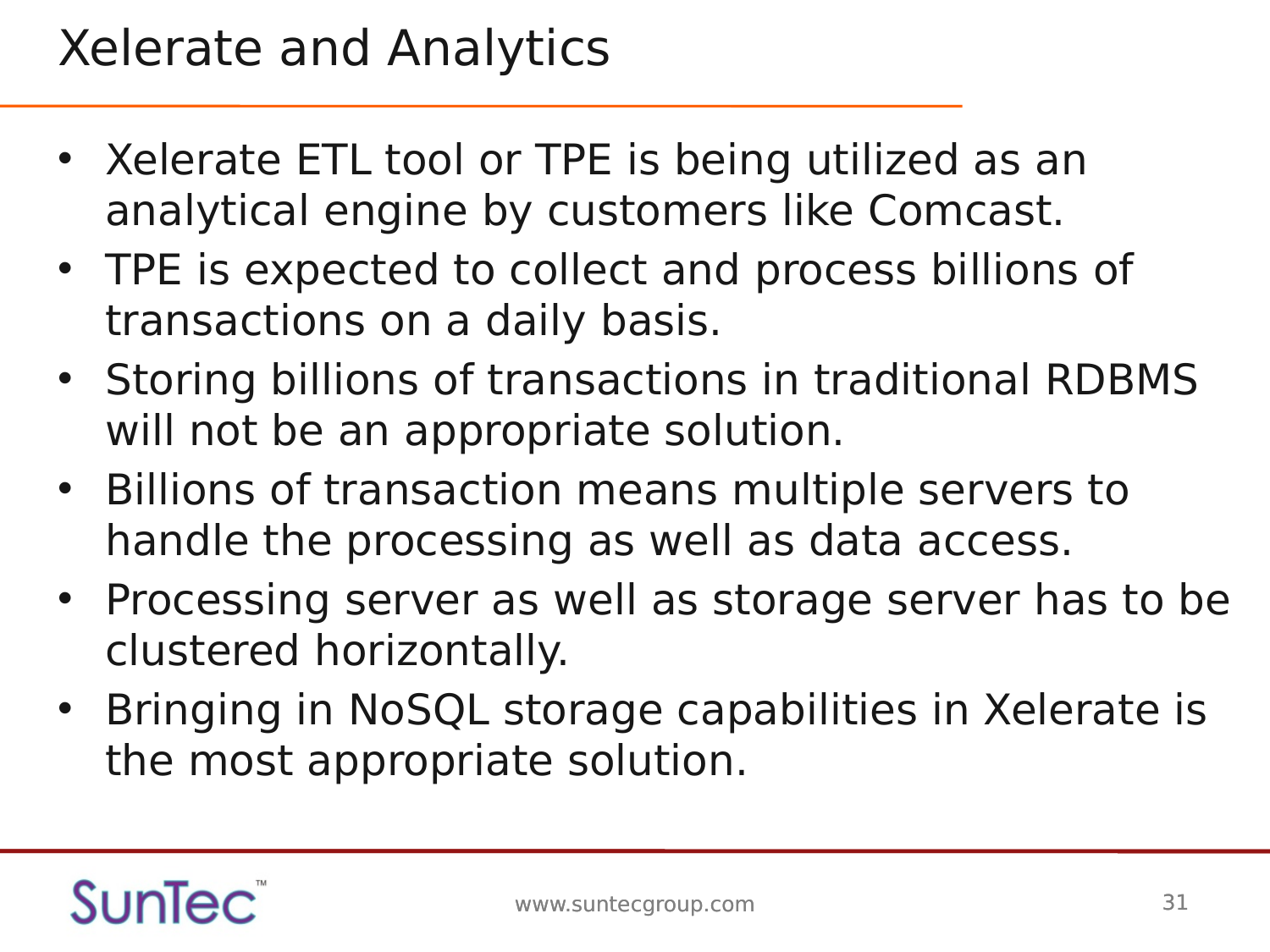

# Xelerate and Analytics
Xelerate ETL tool or TPE is being utilized as an analytical engine by customers like Comcast.
TPE is expected to collect and process billions of transactions on a daily basis.
Storing billions of transactions in traditional RDBMS will not be an appropriate solution.
Billions of transaction means multiple servers to handle the processing as well as data access.
Processing server as well as storage server has to be clustered horizontally.
Bringing in NoSQL storage capabilities in Xelerate is the most appropriate solution.